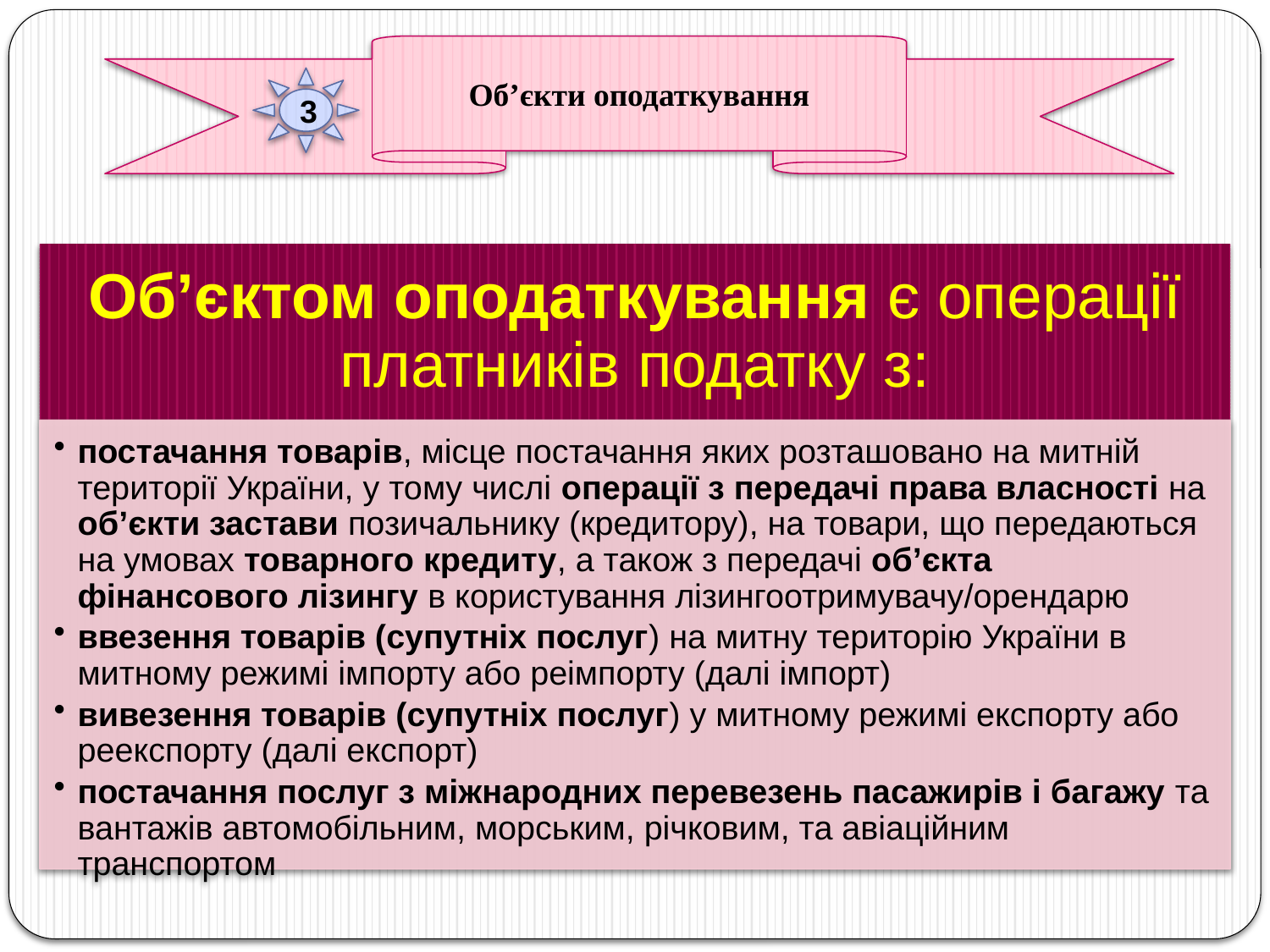

Об’єкти оподаткування

3
Об’єктом оподаткування є операції платників податку з:
постачання товарів, місце постачання яких розташовано на митній території України, у тому числі операції з передачі права власності на об’єкти застави позичальнику (кредитору), на товари, що передаються на умовах товарного кредиту, а також з передачі об’єкта фінансового лізингу в користування лізингоотримувачу/орендарю
ввезення товарів (супутніх послуг) на митну територію України в митному режимі імпорту або реімпорту (далі імпорт)
вивезення товарів (супутніх послуг) у митному режимі експорту або реекспорту (далі експорт)
постачання послуг з міжнародних перевезень пасажирів і багажу та вантажів автомобільним, морським, річковим, та авіаційним транспортом